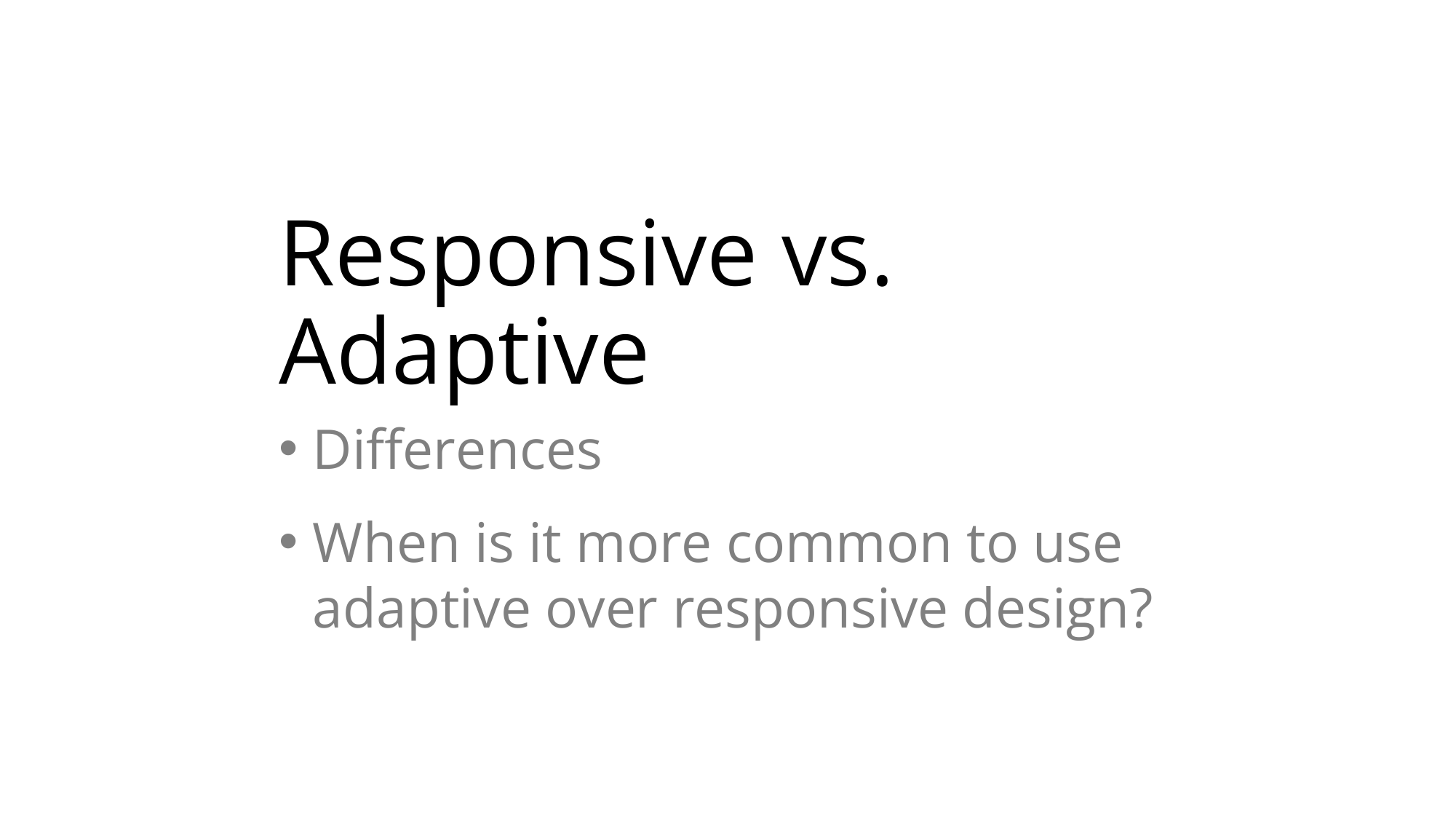

# Responsive vs. Adaptive
Differences
When is it more common to use adaptive over responsive design?